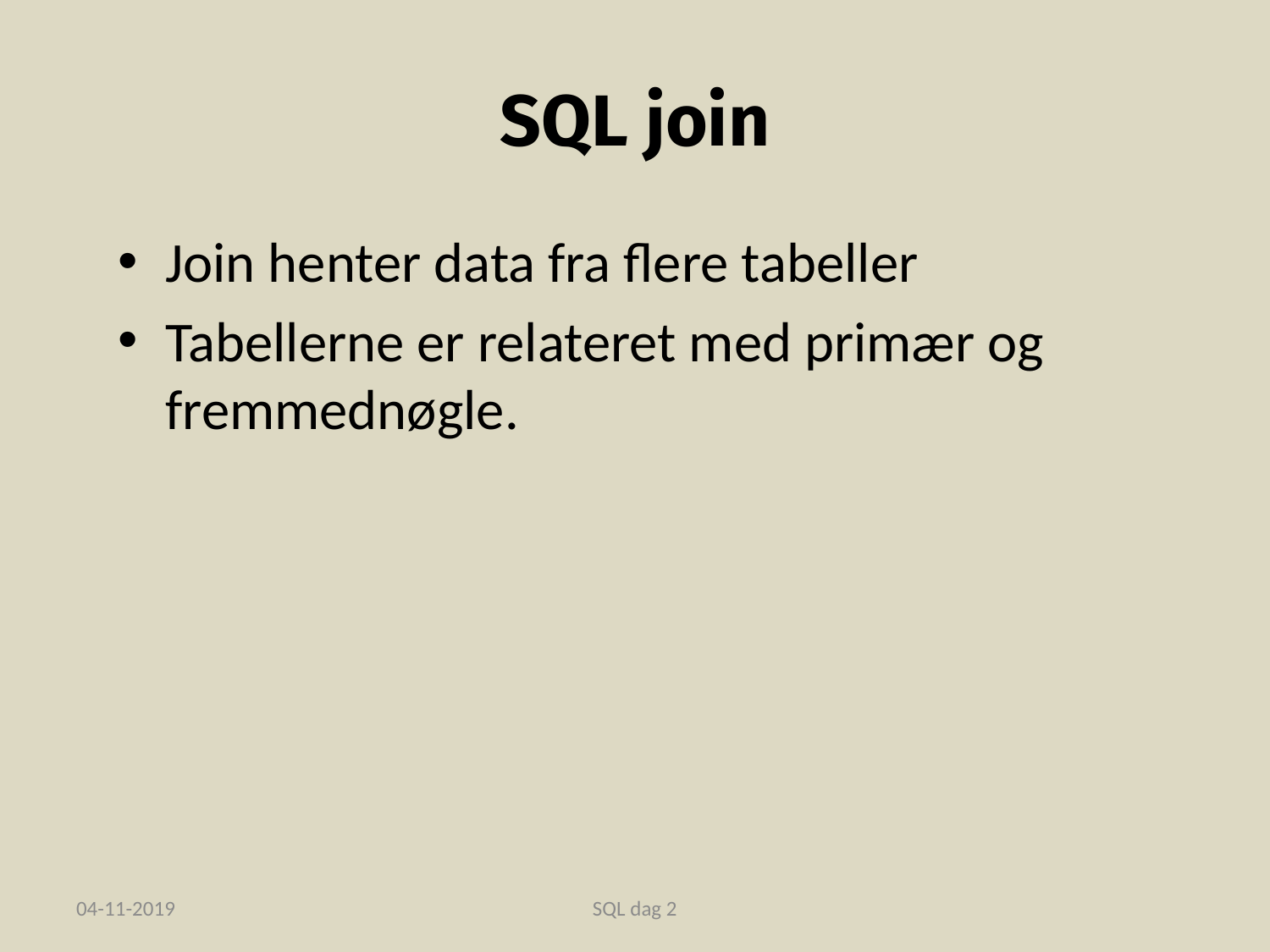

# SQL join
Join henter data fra flere tabeller
Tabellerne er relateret med primær og fremmednøgle.
04-11-2019
SQL dag 2